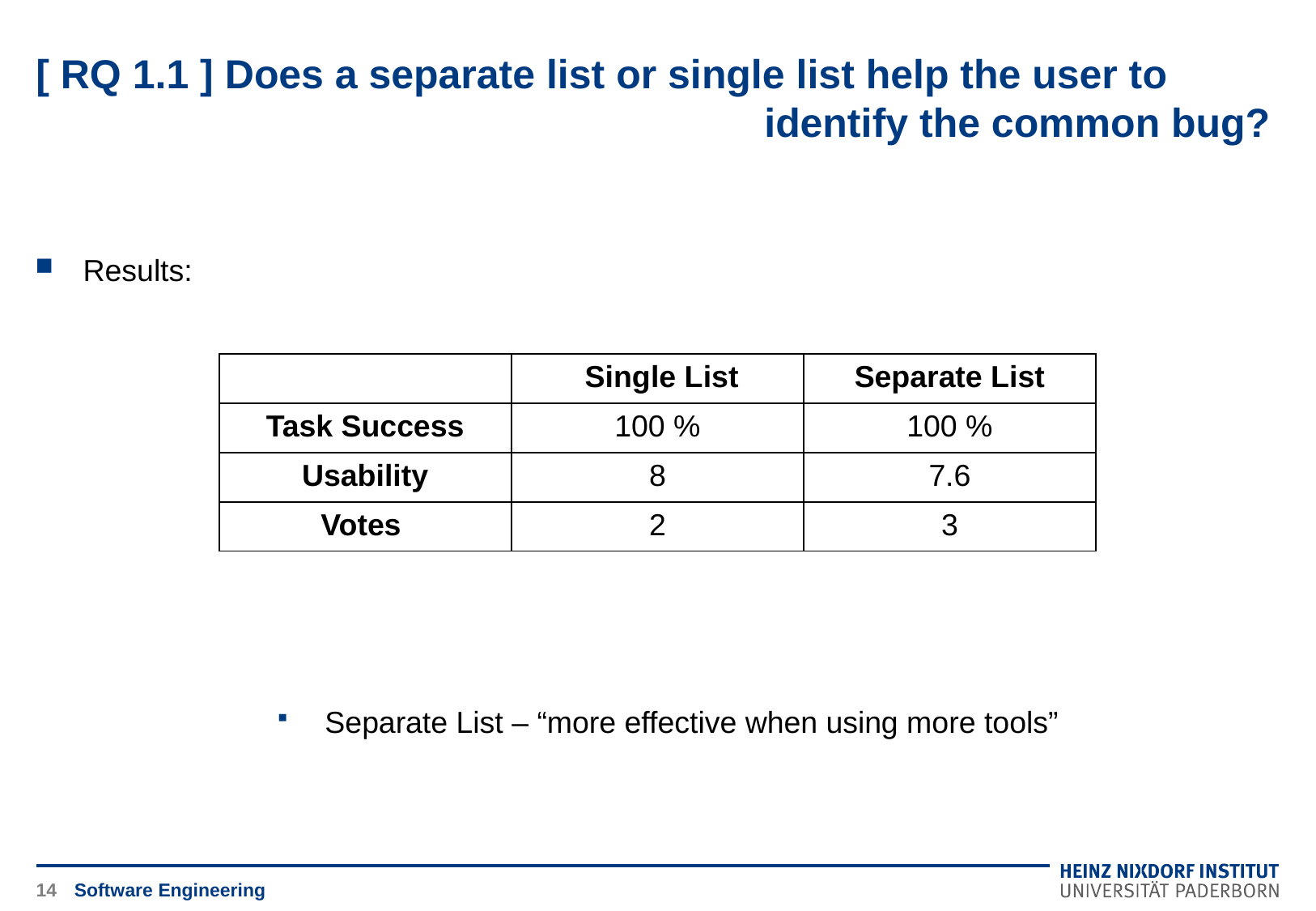

# [ RQ 1.1 ] Does a separate list or single list help the user to 							identify the common bug?
Results:

|  | Single List | Separate List |
| --- | --- | --- |
| Task Success | 100 % | 100 % |
| Usability | 8 | 7.6 |
| Votes | 2 | 3 |
Separate List – “more effective when using more tools”

14
Software Engineering